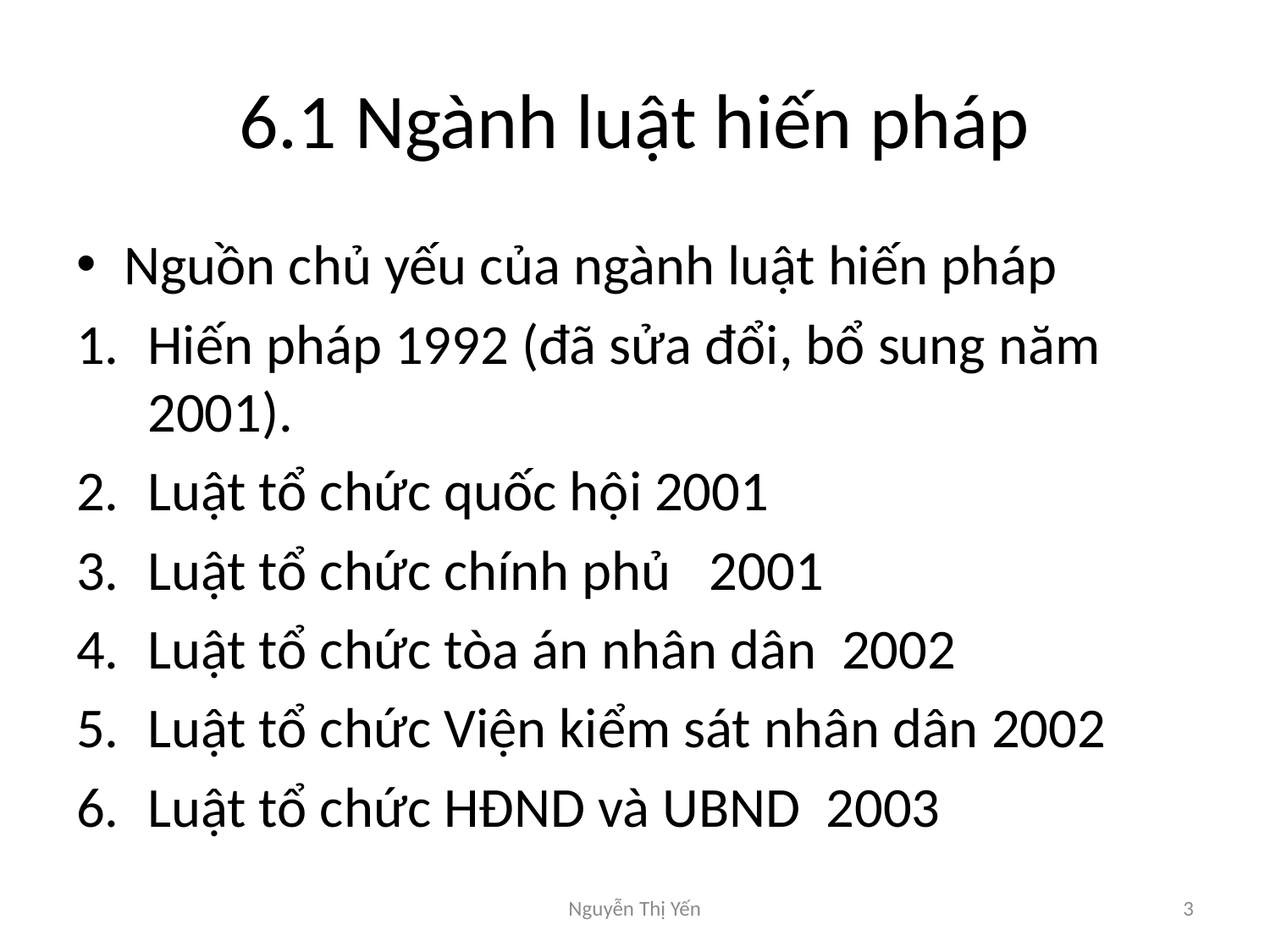

# 6.1 Ngành luật hiến pháp
Nguồn chủ yếu của ngành luật hiến pháp
Hiến pháp 1992 (đã sửa đổi, bổ sung năm 2001).
Luật tổ chức quốc hội 2001
Luật tổ chức chính phủ   2001
Luật tổ chức tòa án nhân dân  2002
Luật tổ chức Viện kiểm sát nhân dân 2002
Luật tổ chức HĐND và UBND  2003
Nguyễn Thị Yến
3